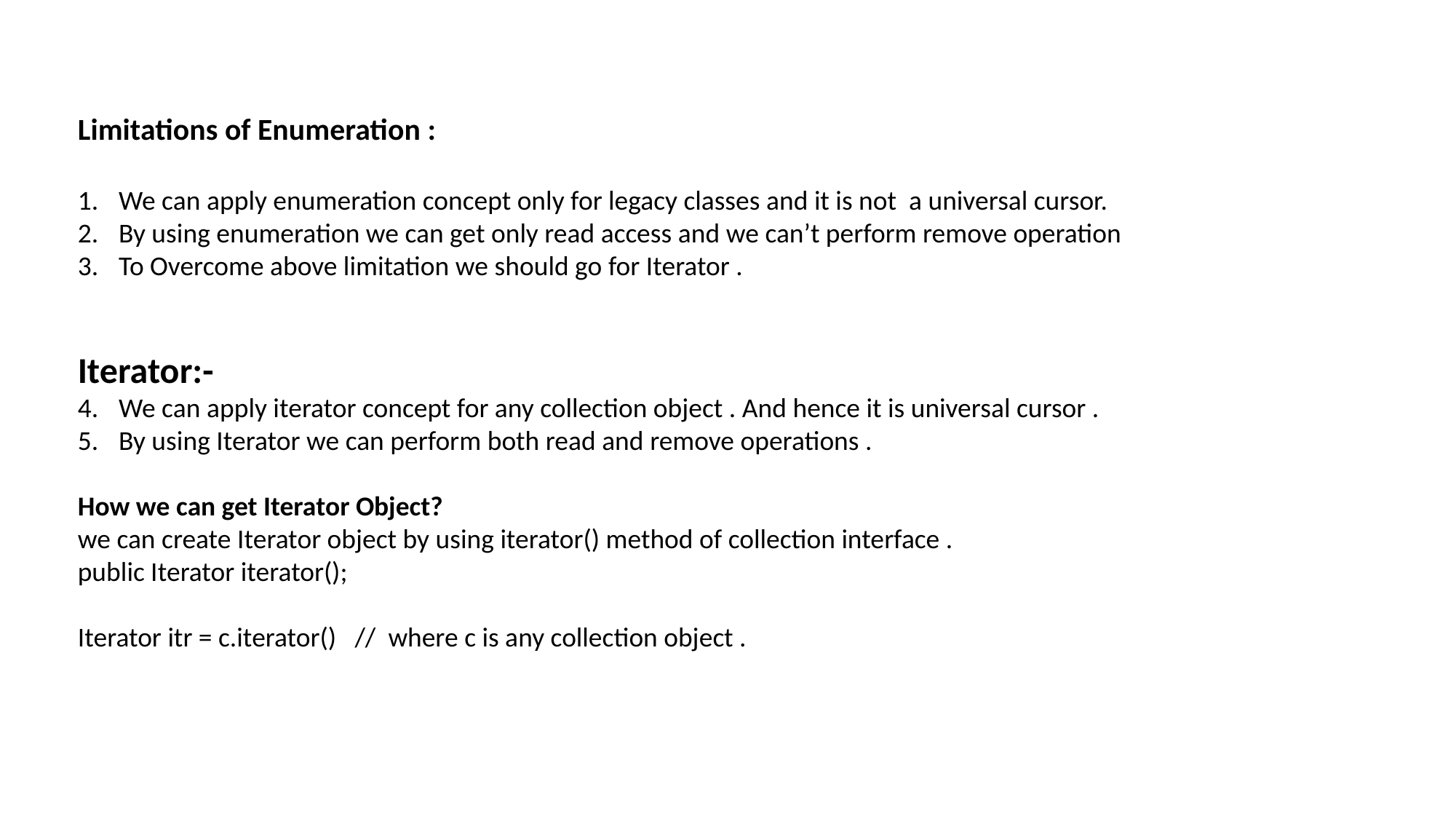

Limitations of Enumeration :

We can apply enumeration concept only for legacy classes and it is not  a universal cursor.
By using enumeration we can get only read access and we can’t perform remove operation
To Overcome above limitation we should go for Iterator .

Iterator:-
We can apply iterator concept for any collection object . And hence it is universal cursor .
By using Iterator we can perform both read and remove operations .

How we can get Iterator Object?
we can create Iterator object by using iterator() method of collection interface .
public Iterator iterator();

Iterator itr = c.iterator()   //  where c is any collection object .